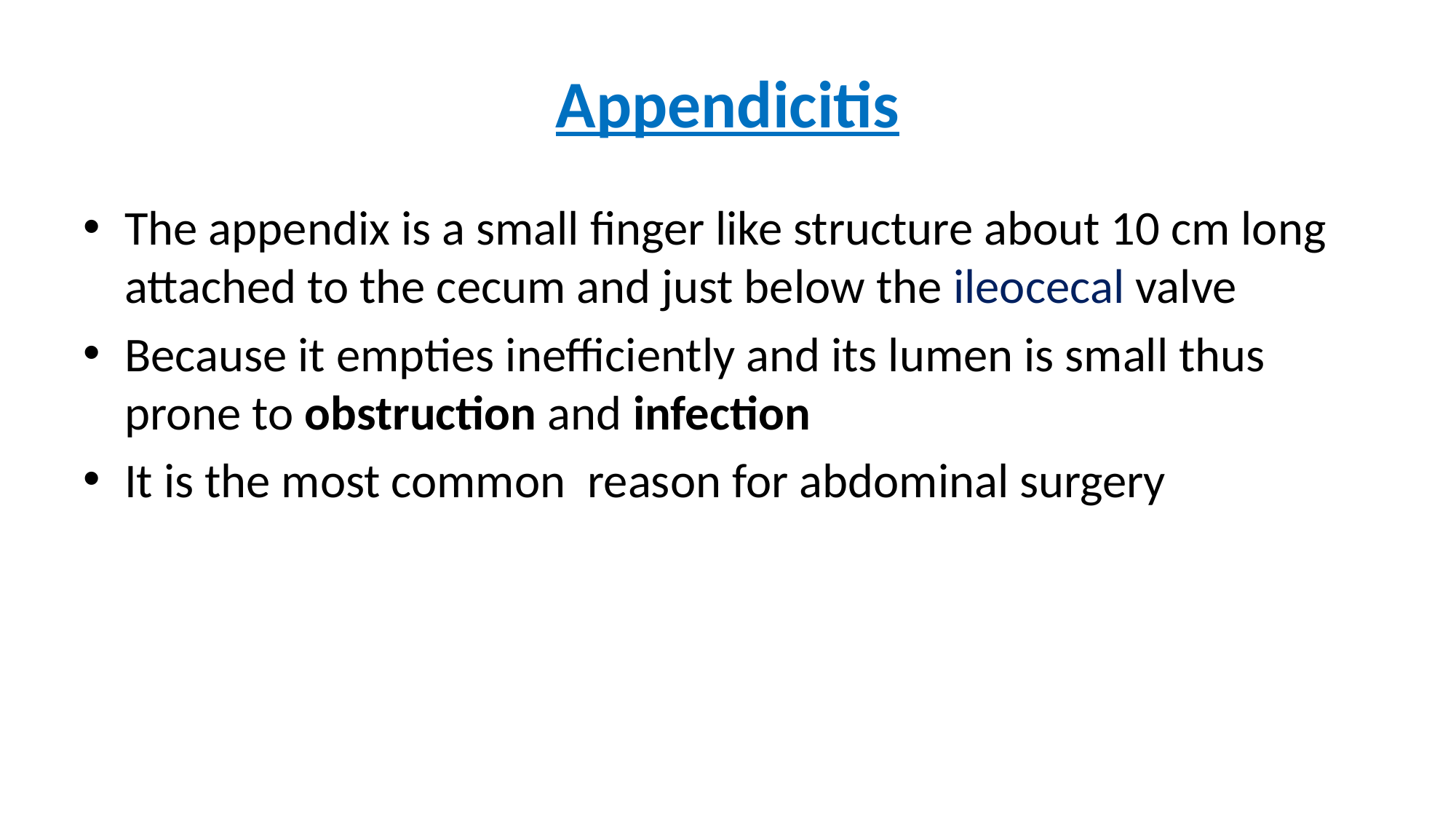

# Appendicitis
The appendix is a small finger like structure about 10 cm long attached to the cecum and just below the ileocecal valve
Because it empties inefficiently and its lumen is small thus prone to obstruction and infection
It is the most common  reason for abdominal surgery